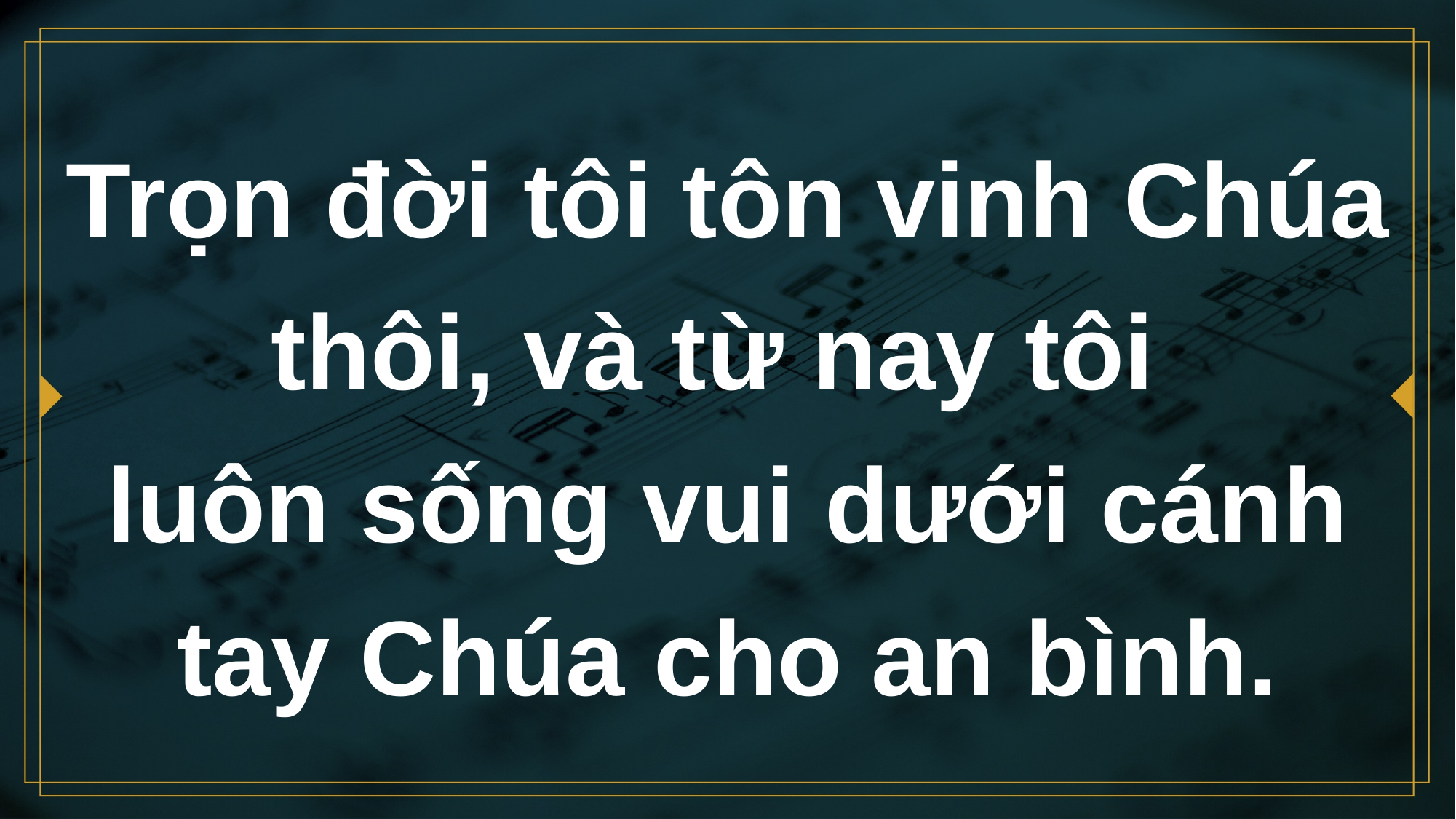

# Trọn đời tôi tôn vinh Chúa thôi, và từ nay tôi luôn sống vui dưới cánh tay Chúa cho an bình.